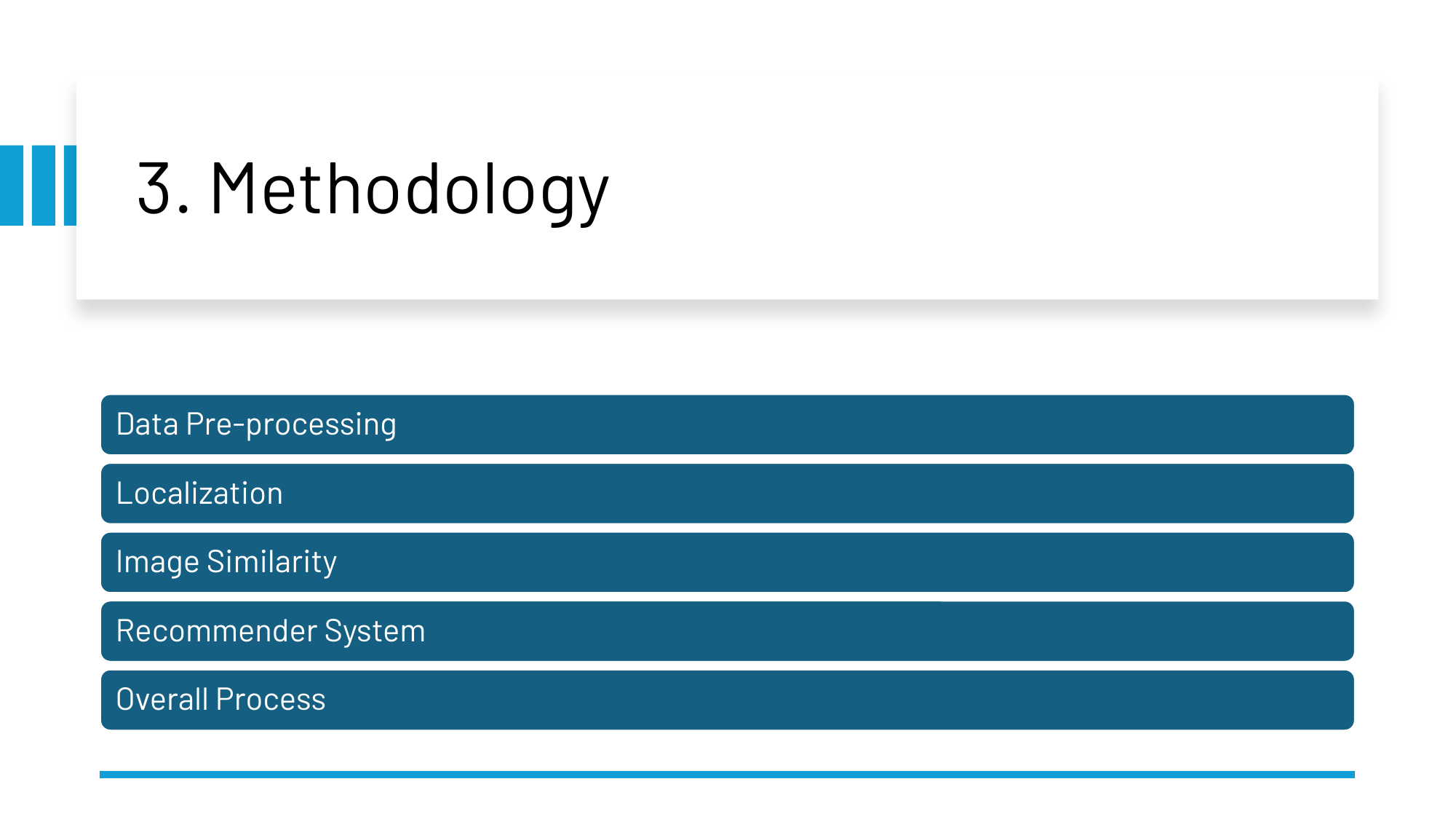

# 3. Methodology

Data Pre-processing
Localization
Image Similarity
Recommender System
Overall Process